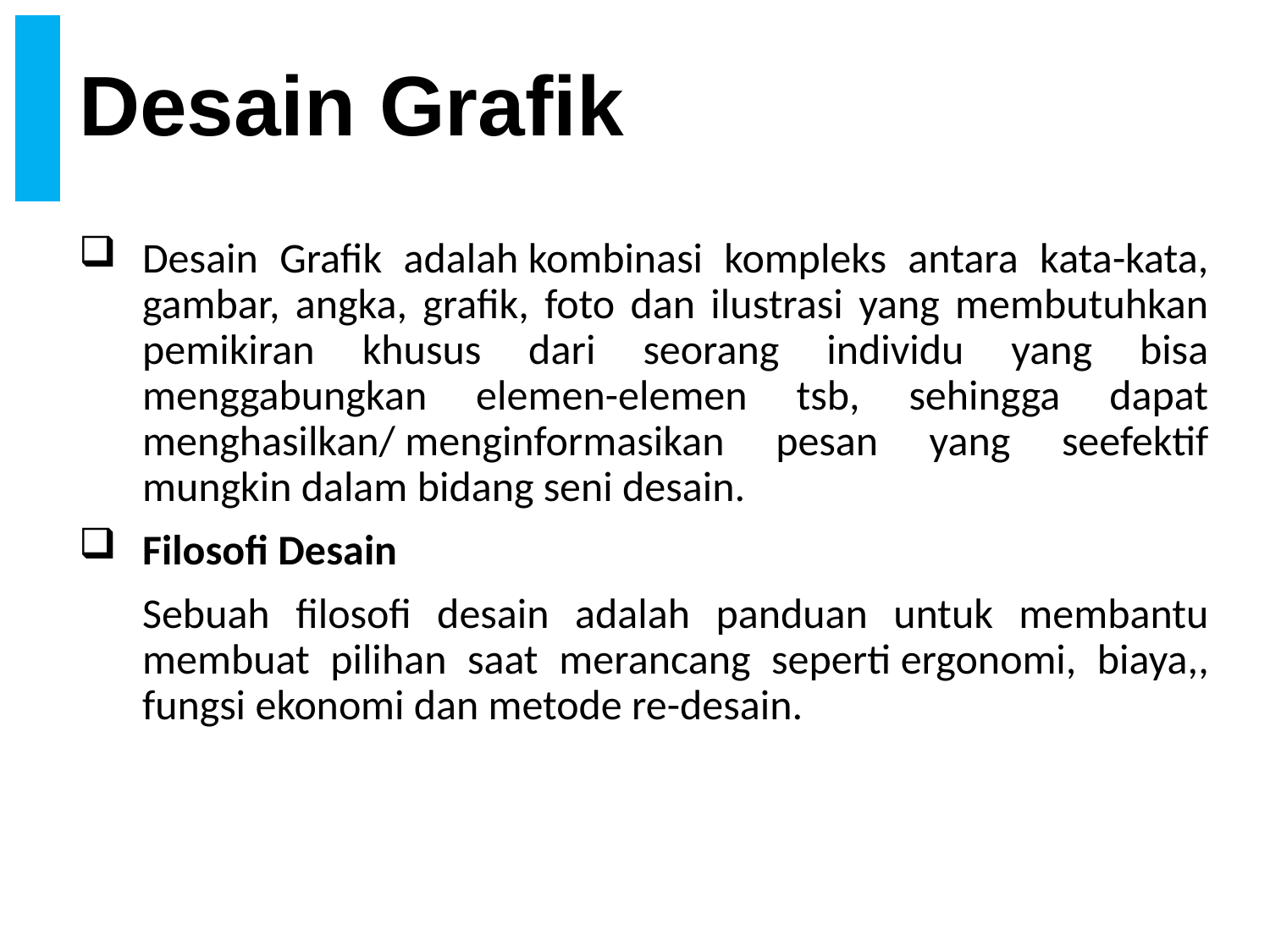

# Desain Grafik
Desain Grafik adalah kombinasi kompleks antara kata-kata, gambar, angka, grafik, foto dan ilustrasi yang membutuhkan pemikiran khusus dari seorang individu yang bisa menggabungkan elemen-elemen tsb, sehingga dapat menghasilkan/ menginformasikan pesan yang seefektif mungkin dalam bidang seni desain.
Filosofi Desain
	Sebuah filosofi desain adalah panduan untuk membantu membuat pilihan saat merancang seperti ergonomi, biaya,, fungsi ekonomi dan metode re-desain.